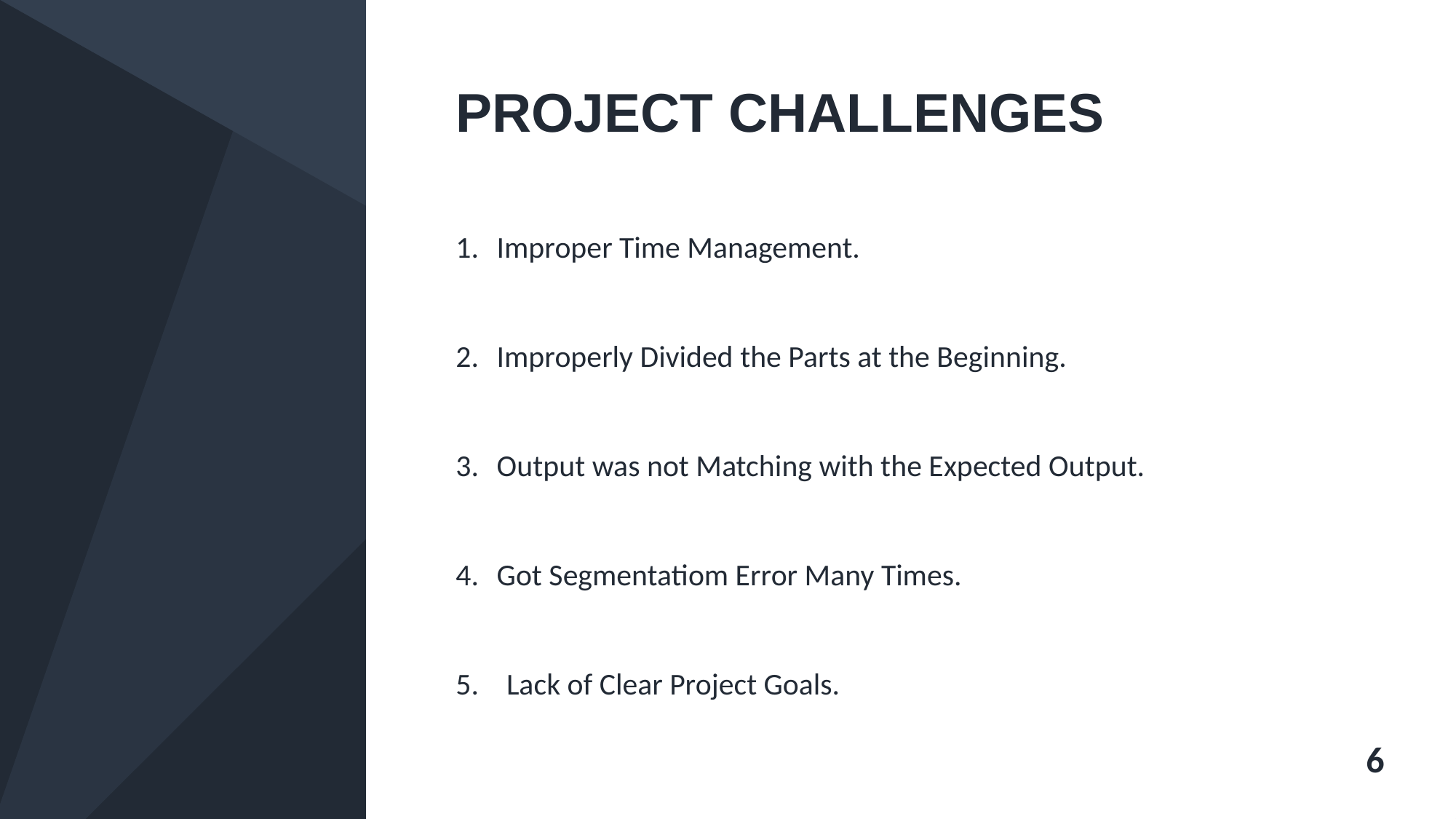

PROJECT CHALLENGES
Improper Time Management.

Improperly Divided the Parts at the Beginning.

Output was not Matching with the Expected Output.

Got Segmentatiom Error Many Times.

5.    Lack of Clear Project Goals.
6